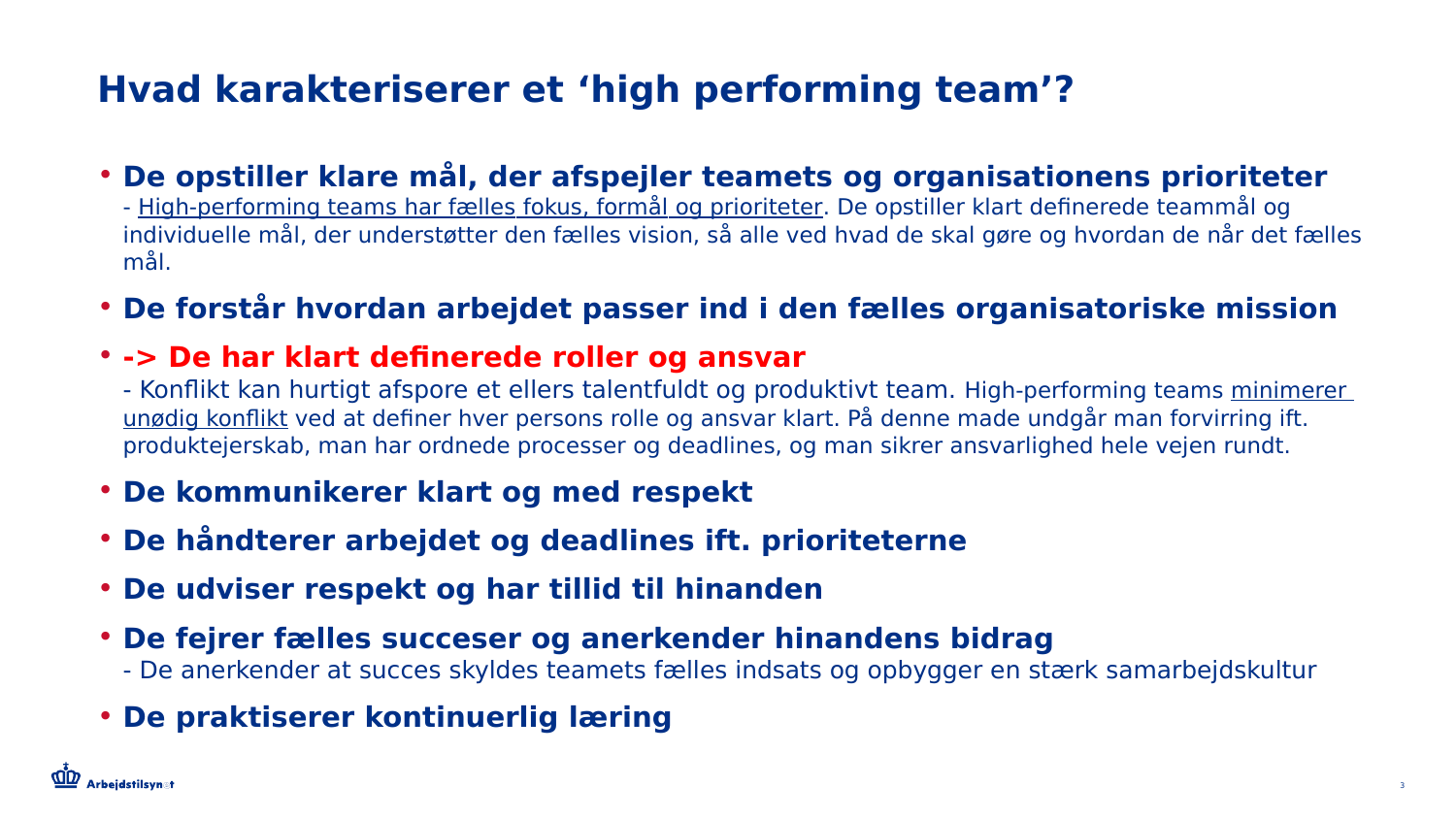

# Hvad karakteriserer et ‘high performing team’?
De opstiller klare mål, der afspejler teamets og organisationens prioriteter
- High-performing teams har fælles fokus, formål og prioriteter. De opstiller klart definerede teammål og individuelle mål, der understøtter den fælles vision, så alle ved hvad de skal gøre og hvordan de når det fælles mål.
De forstår hvordan arbejdet passer ind i den fælles organisatoriske mission
-> De har klart definerede roller og ansvar
- Konflikt kan hurtigt afspore et ellers talentfuldt og produktivt team. High-performing teams minimerer unødig konflikt ved at definer hver persons rolle og ansvar klart. På denne made undgår man forvirring ift. produktejerskab, man har ordnede processer og deadlines, og man sikrer ansvarlighed hele vejen rundt.
De kommunikerer klart og med respekt
De håndterer arbejdet og deadlines ift. prioriteterne
De udviser respekt og har tillid til hinanden
De fejrer fælles succeser og anerkender hinandens bidrag
- De anerkender at succes skyldes teamets fælles indsats og opbygger en stærk samarbejdskultur
De praktiserer kontinuerlig læring
3